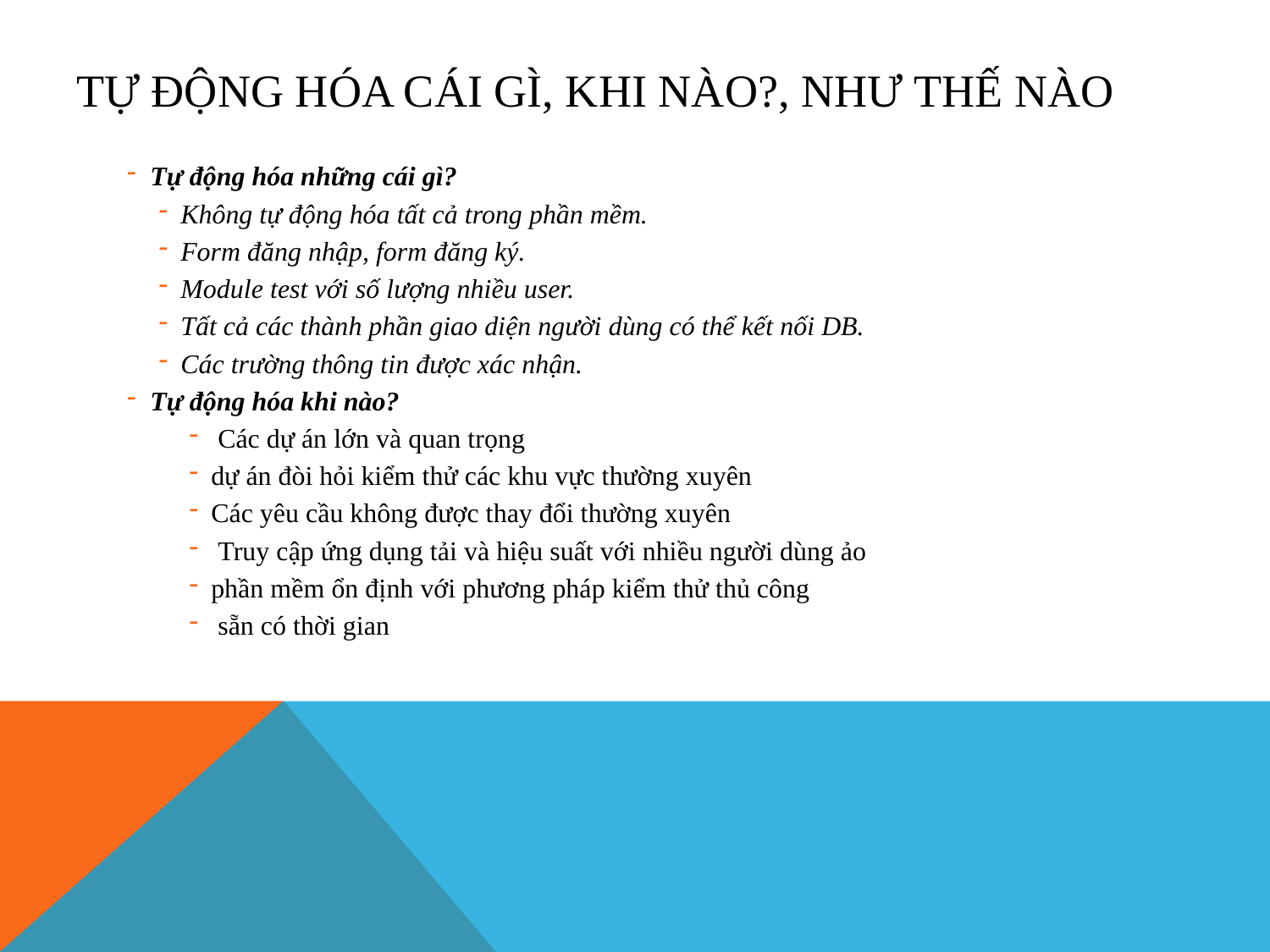

# Tự Động hóa cái gì, khi nào?, Như THế nào
Tự động hóa những cái gì?
Không tự động hóa tất cả trong phần mềm.
Form đăng nhập, form đăng ký.
Module test với số lượng nhiều user.
Tất cả các thành phần giao diện người dùng có thể kết nối DB.
Các trường thông tin được xác nhận.
Tự động hóa khi nào?
 Các dự án lớn và quan trọng
dự án đòi hỏi kiểm thử các khu vực thường xuyên
Các yêu cầu không được thay đổi thường xuyên
 Truy cập ứng dụng tải và hiệu suất với nhiều người dùng ảo
phần mềm ổn định với phương pháp kiểm thử thủ công
 sẵn có thời gian